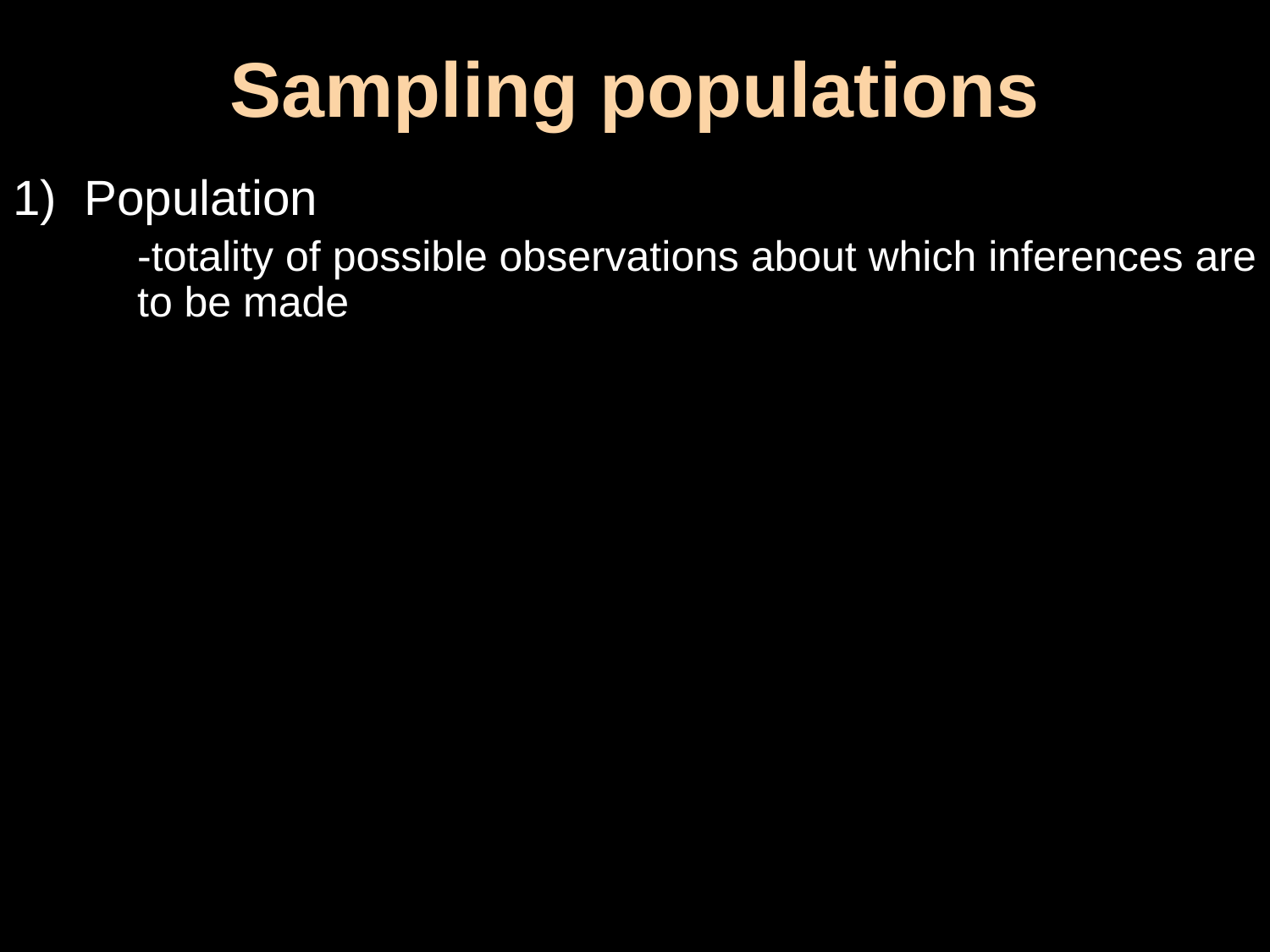

# Sampling populations
Population
	-totality of possible observations about which inferences are to be made